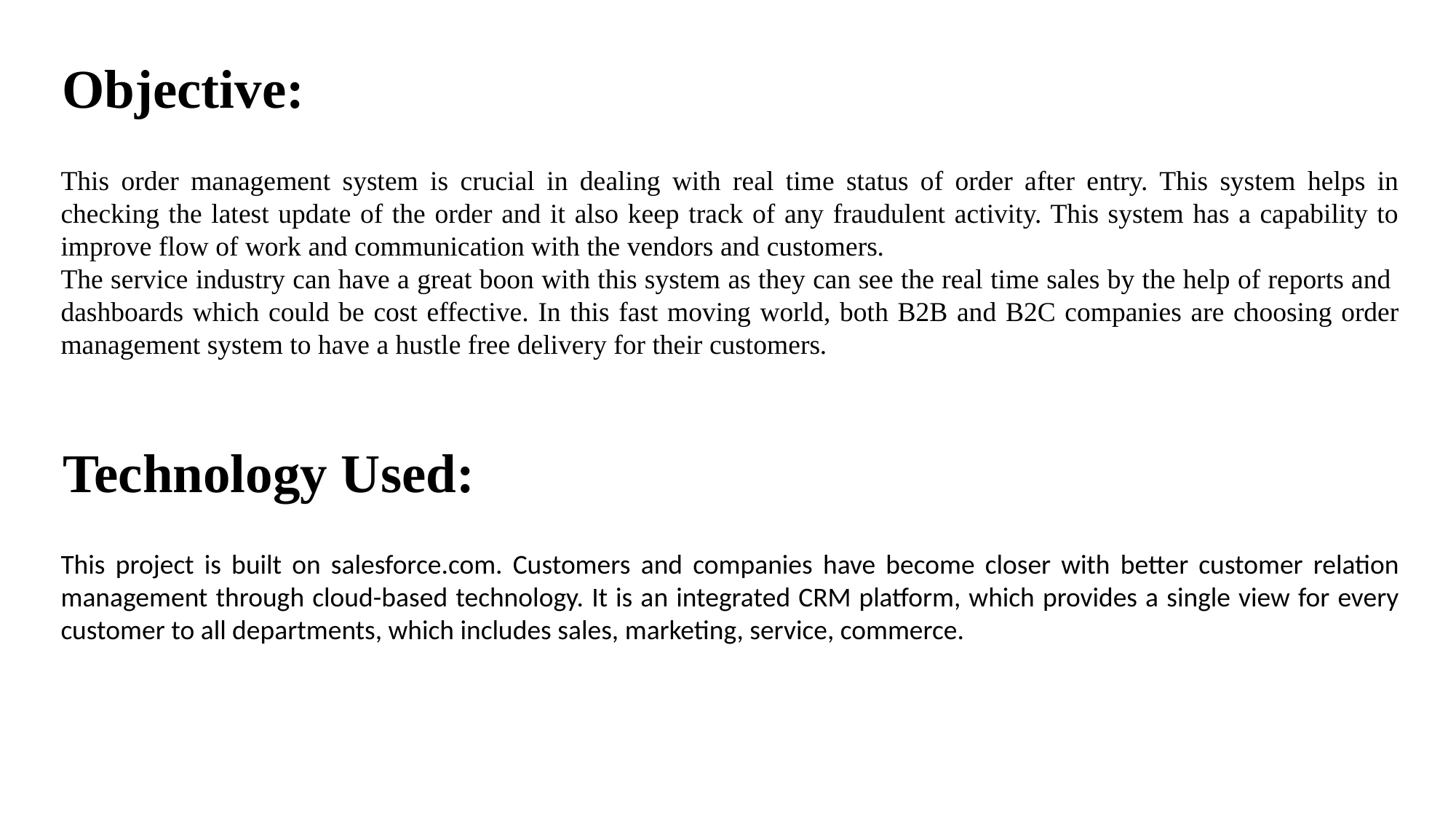

Objective:
This order management system is crucial in dealing with real time status of order after entry. This system helps in checking the latest update of the order and it also keep track of any fraudulent activity. This system has a capability to improve flow of work and communication with the vendors and customers.
The service industry can have a great boon with this system as they can see the real time sales by the help of reports and  dashboards which could be cost effective. In this fast moving world, both B2B and B2C companies are choosing order management system to have a hustle free delivery for their customers.

Technology Used:
This project is built on salesforce.com. Customers and companies have become closer with better customer relation management through cloud-based technology. It is an integrated CRM platform, which provides a single view for every customer to all departments, which includes sales, marketing, service, commerce.